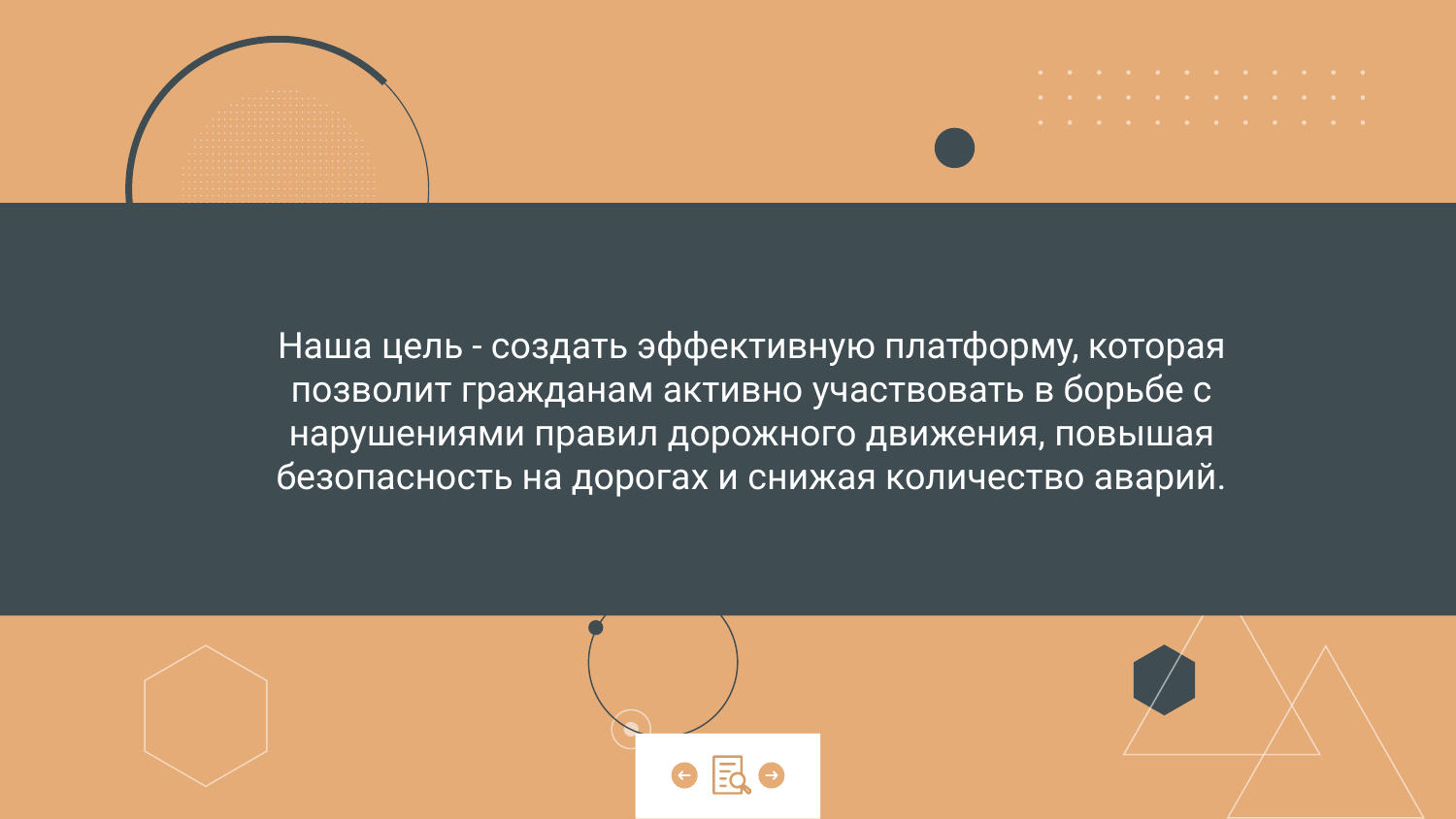

# Наша цель - создать эффективную платформу, которая позволит гражданам активно участвовать в борьбе с нарушениями правил дорожного движения, повышая безопасность на дорогах и снижая количество аварий.